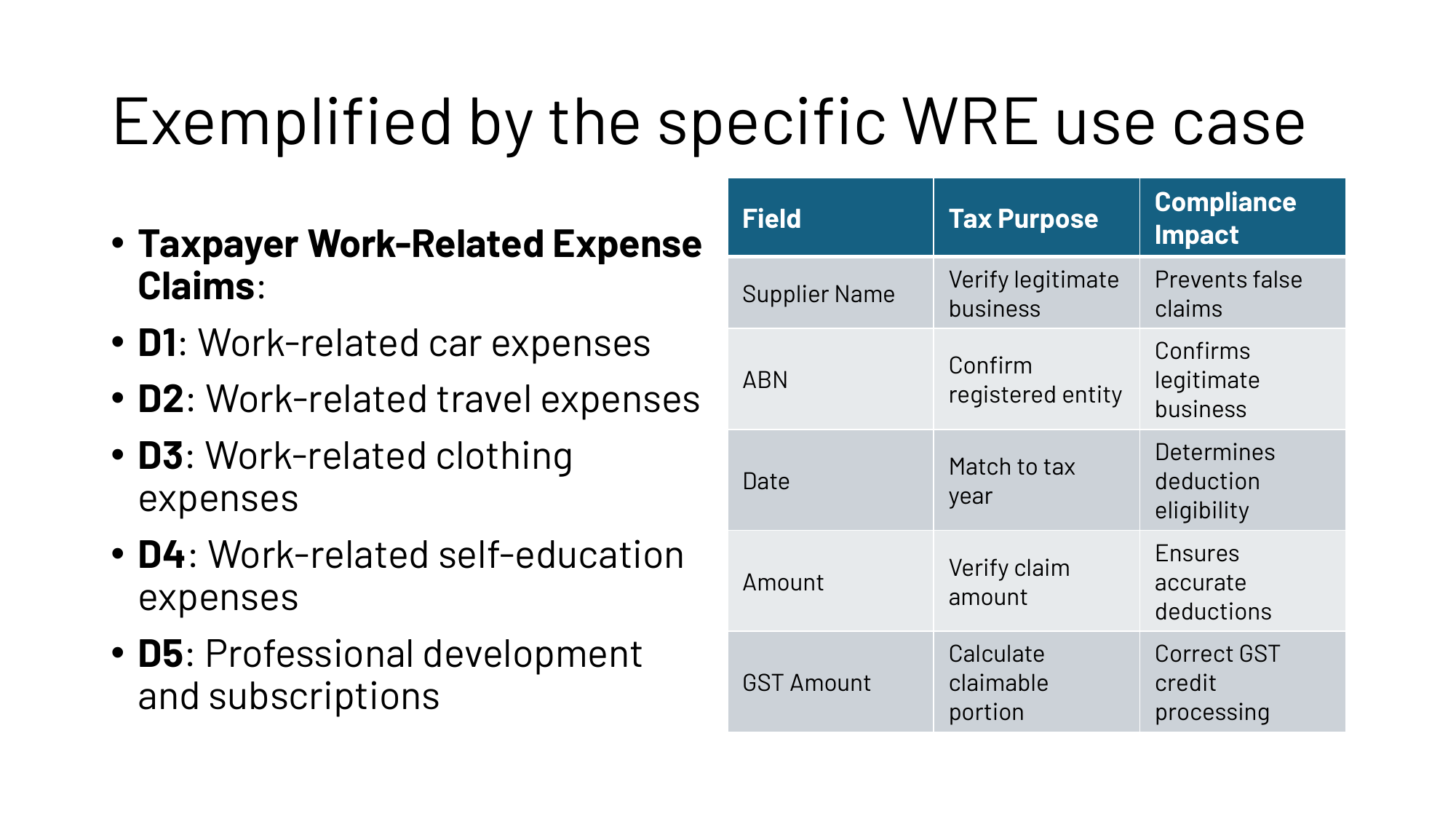

# Exemplified by the specific WRE use case
| Field | Tax Purpose | Compliance Impact |
| --- | --- | --- |
| Supplier Name | Verify legitimate business | Prevents false claims |
| ABN | Confirm registered entity | Confirms legitimate business |
| Date | Match to tax year | Determines deduction eligibility |
| Amount | Verify claim amount | Ensures accurate deductions |
| GST Amount | Calculate claimable portion | Correct GST credit processing |
Taxpayer Work-Related Expense Claims:
D1: Work-related car expenses
D2: Work-related travel expenses
D3: Work-related clothing expenses
D4: Work-related self-education expenses
D5: Professional development and subscriptions